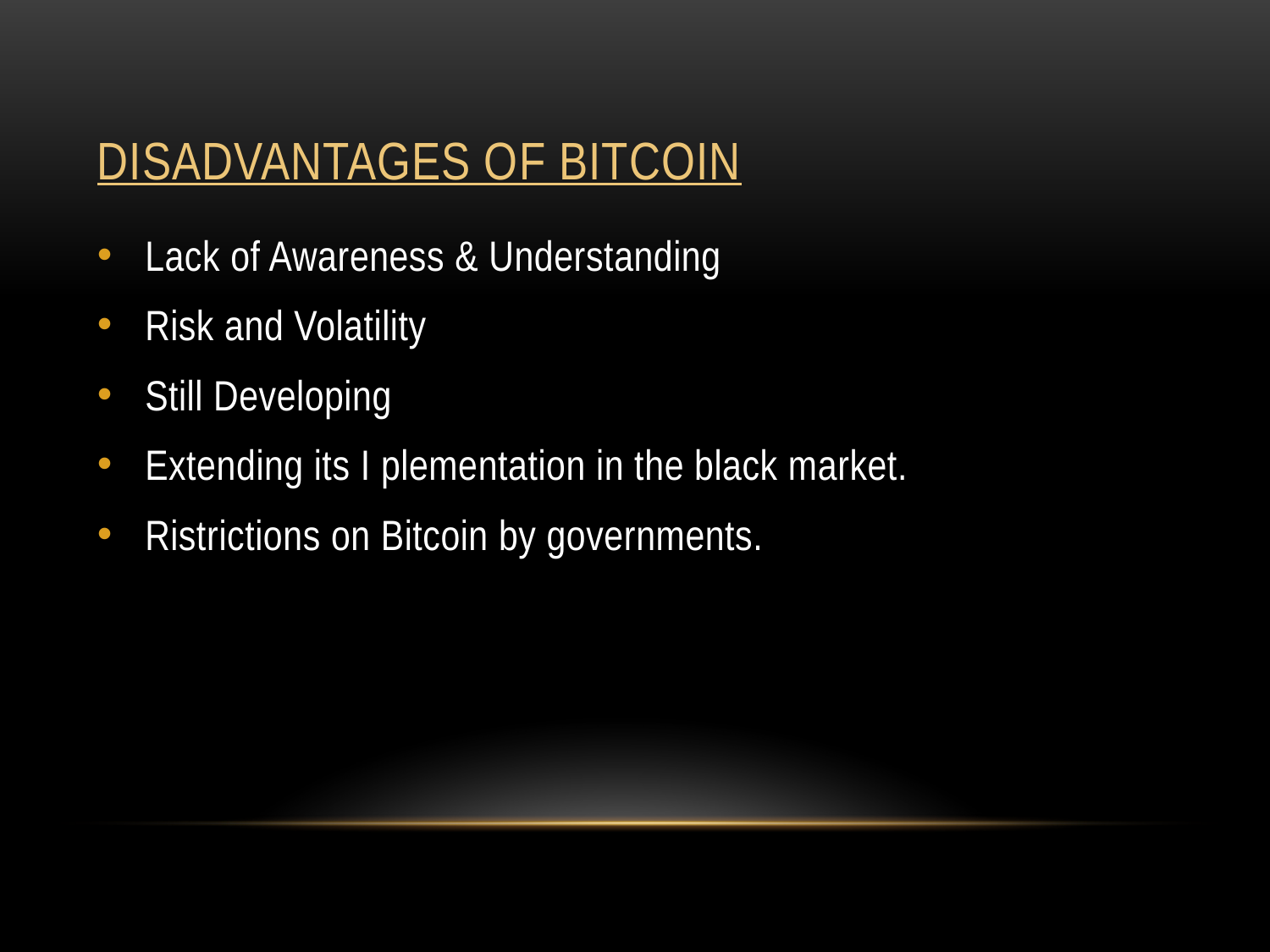

# DISADVANTAGES OF BITCOIN
Lack of Awareness & Understanding
Risk and Volatility
Still Developing
Extending its I plementation in the black market.
Ristrictions on Bitcoin by governments.